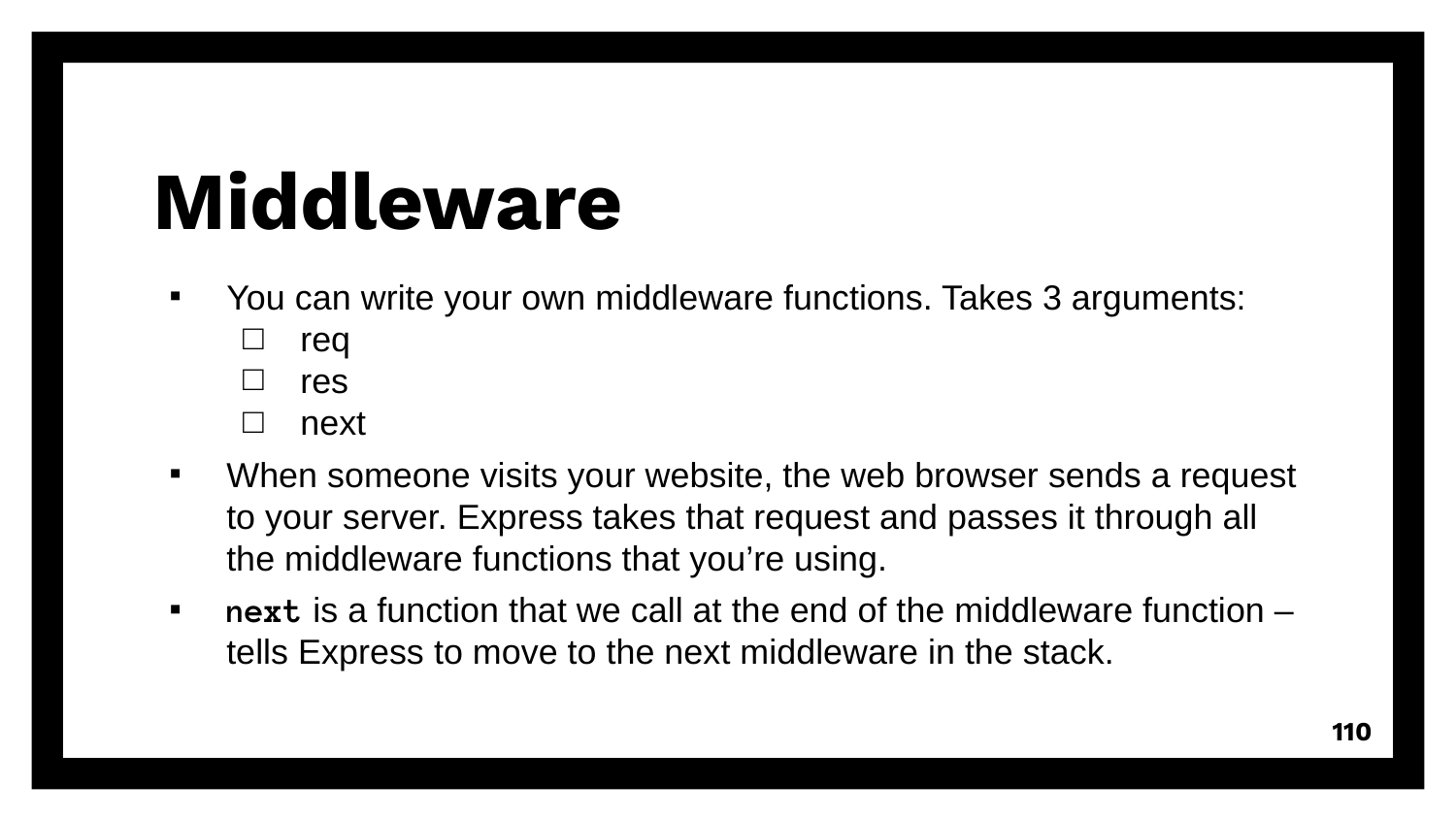

# Middleware
You can write your own middleware functions. Takes 3 arguments:
req
res
next
When someone visits your website, the web browser sends a request to your server. Express takes that request and passes it through all the middleware functions that you’re using.
next is a function that we call at the end of the middleware function – tells Express to move to the next middleware in the stack.
110